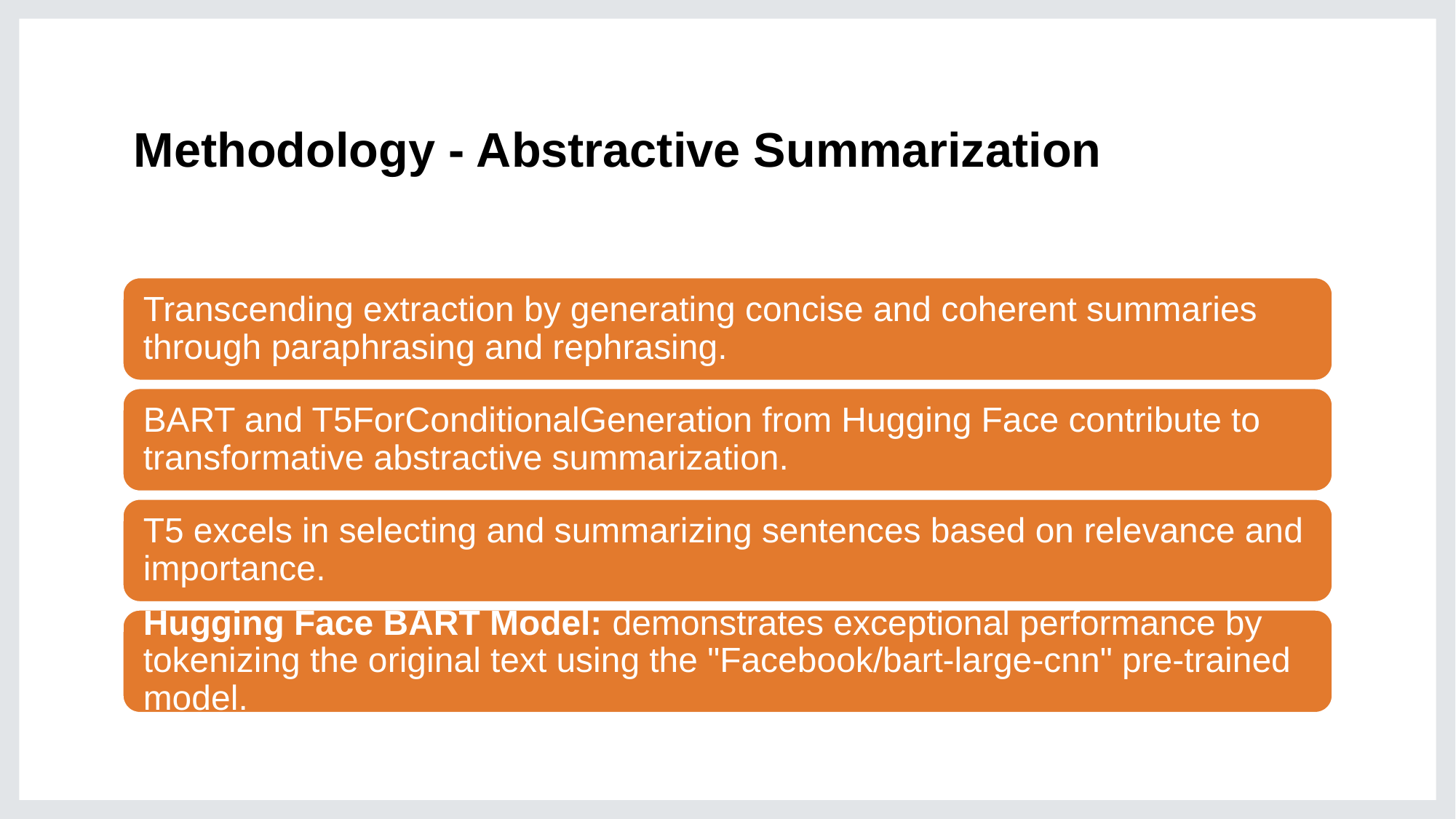

# Methodology - Abstractive Summarization
Transcending extraction by generating concise and coherent summaries through paraphrasing and rephrasing.
BART and T5ForConditionalGeneration from Hugging Face contribute to transformative abstractive summarization.
T5 excels in selecting and summarizing sentences based on relevance and importance.
Hugging Face BART Model: demonstrates exceptional performance by tokenizing the original text using the "Facebook/bart-large-cnn" pre-trained model.